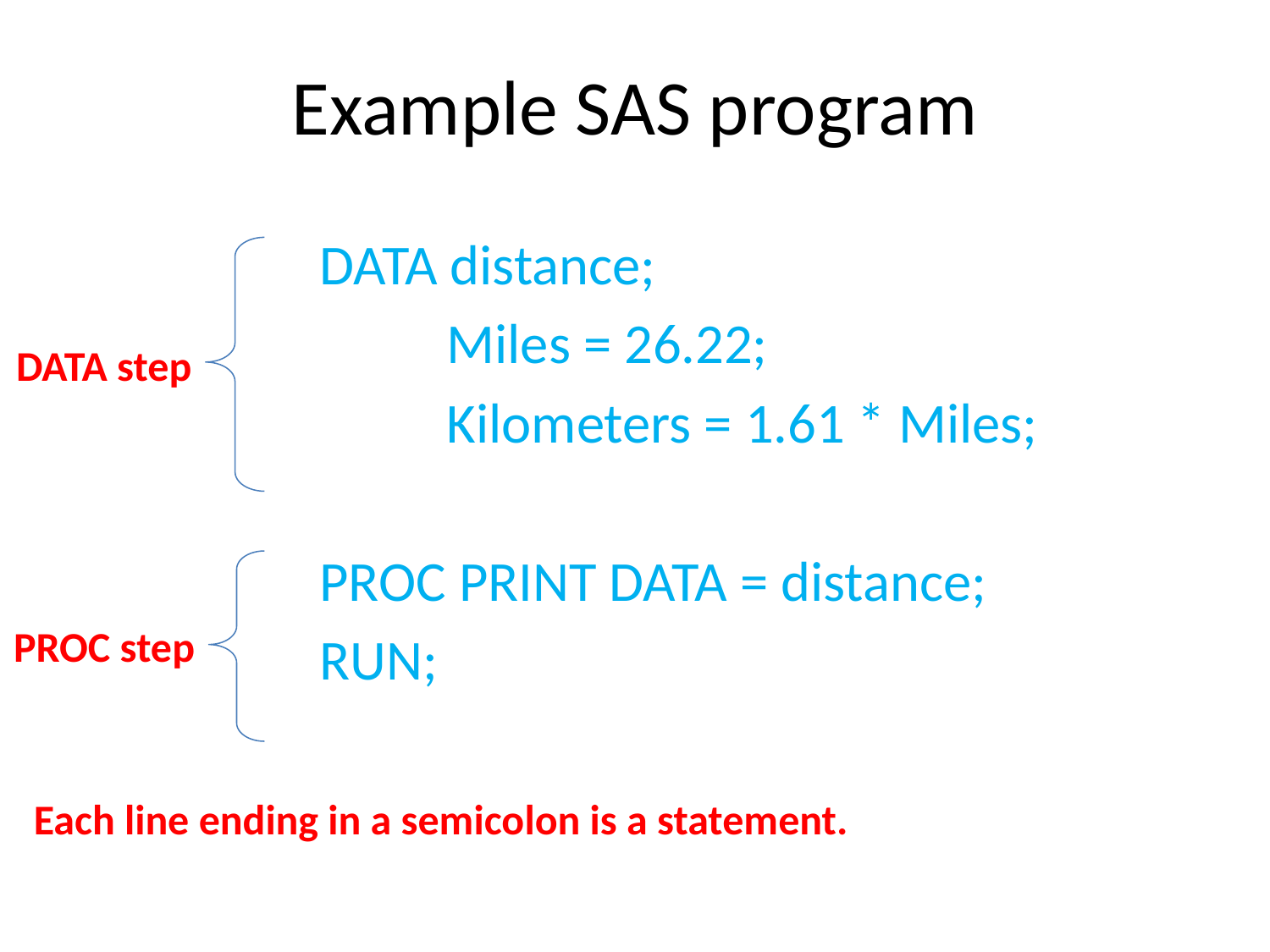

# Example SAS program
DATA distance;
	Miles = 26.22;
	Kilometers = 1.61 * Miles;

PROC PRINT DATA = distance;
RUN;

DATA step

PROC step
Each line ending in a semicolon is a statement.